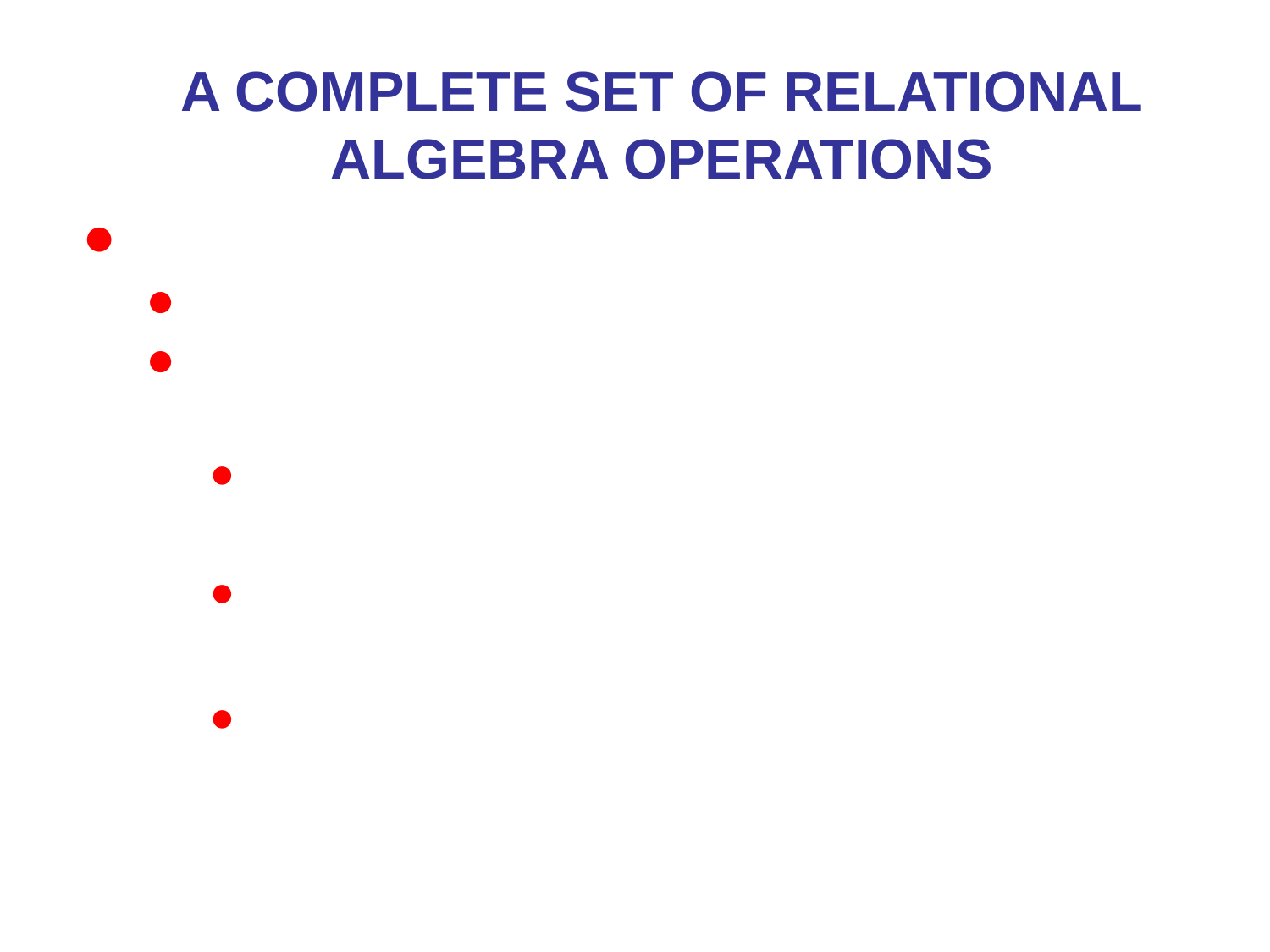

# A Complete Set of Relational Algebra Operations
a complete set
{σ, π, ∪, －, ×}
any of other relational algebra operations can be expressed from this set
INTERSECTION by UNION and MINUS
         R ∩ S = (R ∪ S) － ( (R － S) ∪ (S－R) )
JOIN by CARTESIAN PRODUCT and SELECT
        R ∞<condition> S = σ<condition>( R × S )
DIVISION by PROJECT, CARTESIAN PRODUCT, and MINUS

*